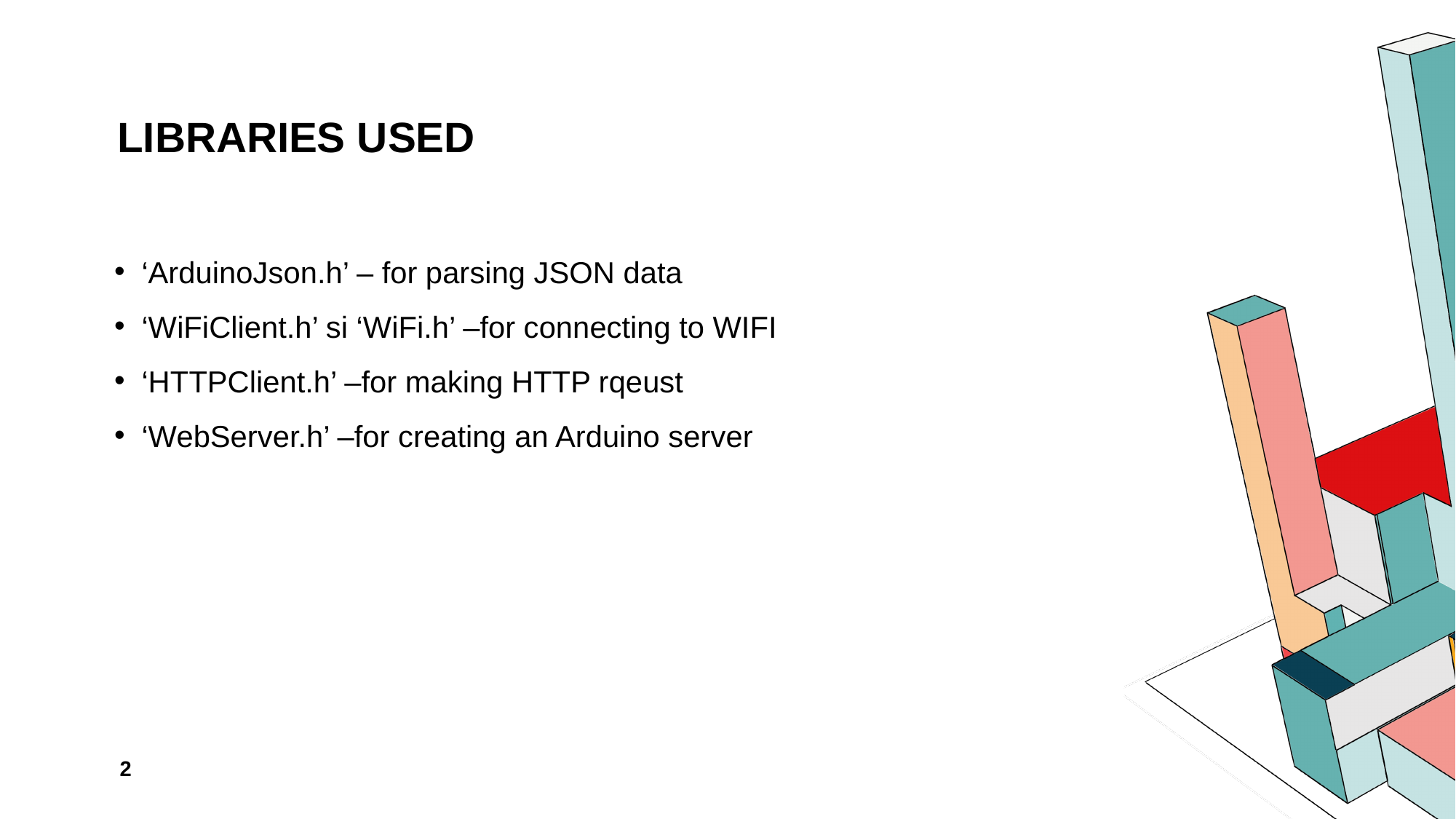

# LIBRARIES USED
‘ArduinoJson.h’ – for parsing JSON data
‘WiFiClient.h’ si ‘WiFi.h’ –for connecting to WIFI
‘HTTPClient.h’ –for making HTTP rqeust
‘WebServer.h’ –for creating an Arduino server
2